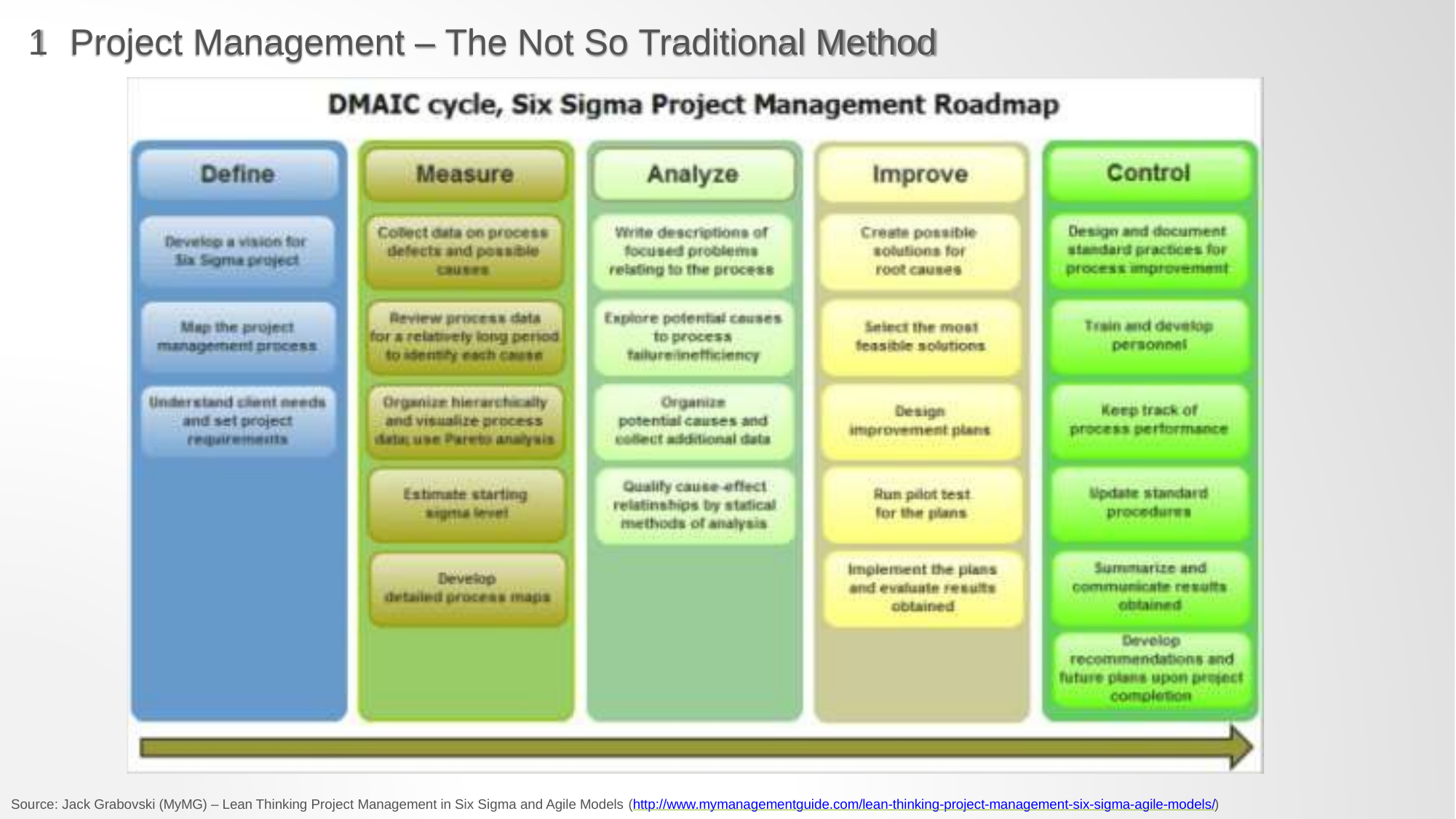

# 1	Project Management – The Not So Traditional Method

Source: Jack Grabovski (MyMG) – Lean Thinking Project Management in Six Sigma and Agile Models (http://www.mymanagementguide.com/lean-thinking-project-management-six-sigma-agile-models/)